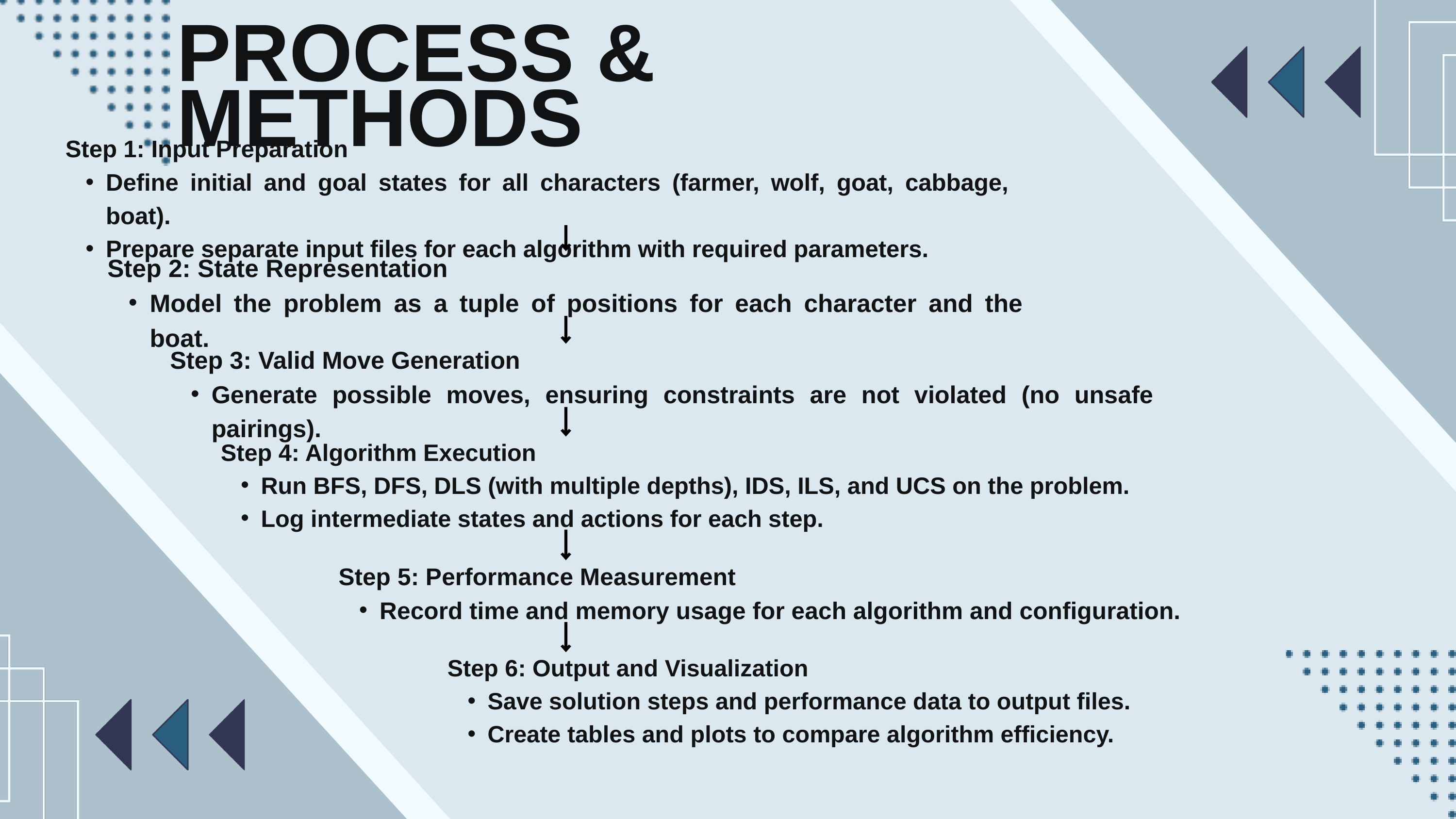

PROCESS & METHODS

Step 1: Input Preparation
Define initial and goal states for all characters (farmer, wolf, goat, cabbage, boat).
Prepare separate input files for each algorithm with required parameters.

Step 2: State Representation
Model the problem as a tuple of positions for each character and the boat.

Step 3: Valid Move Generation
Generate possible moves, ensuring constraints are not violated (no unsafe pairings).

Step 4: Algorithm Execution
Run BFS, DFS, DLS (with multiple depths), IDS, ILS, and UCS on the problem.
Log intermediate states and actions for each step.

Step 5: Performance Measurement
Record time and memory usage for each algorithm and configuration.

Step 6: Output and Visualization
Save solution steps and performance data to output files.
Create tables and plots to compare algorithm efficiency.